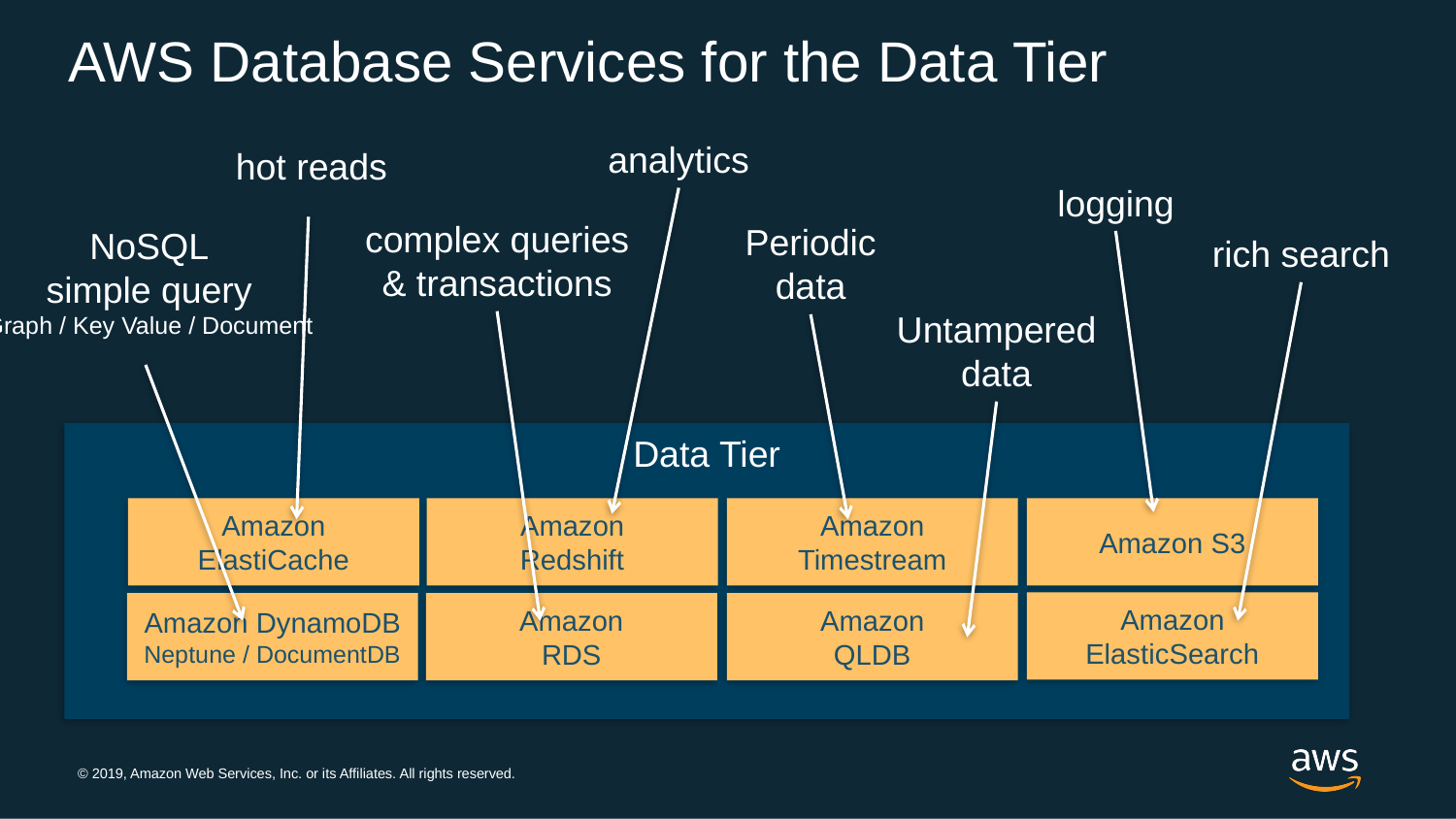

# AWS Database Services for the Data Tier
analytics
hot reads
logging
complex queries
& transactions
Periodic
data
NoSQL
simple query
Graph / Key Value / Document
rich search
Untampered
data
Data Tier
Amazon
ElastiCache
Amazon
Redshift
Amazon
Timestream
Amazon S3
Amazon
ElasticSearch
Amazon DynamoDB
Neptune / DocumentDB
Amazon
RDS
Amazon
QLDB